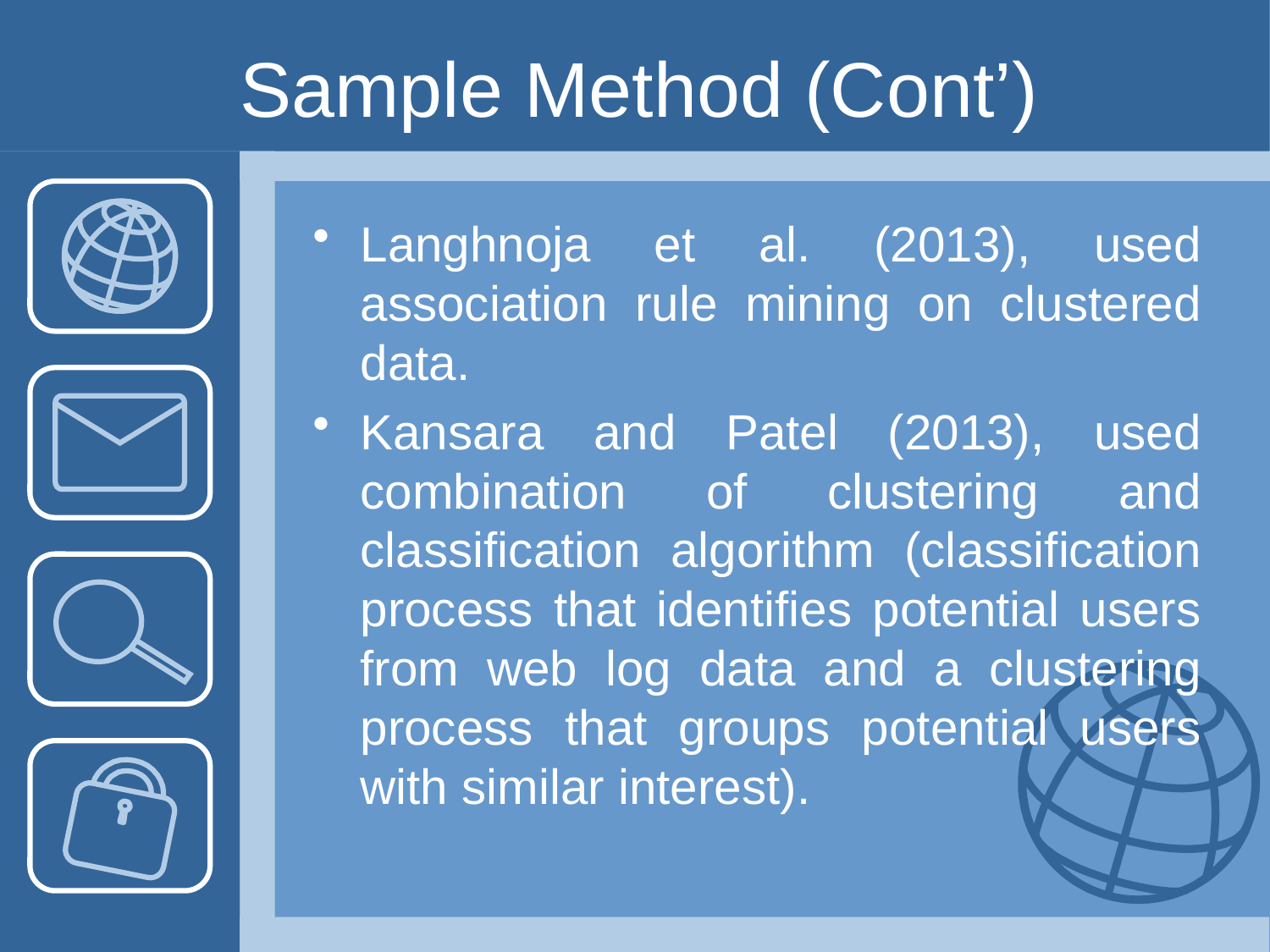

# Sample Method (Cont’)
Langhnoja et al. (2013), used association rule mining on clustered data.
Kansara and Patel (2013), used combination of clustering and classification algorithm (classification process that identifies potential users from web log data and a clustering process that groups potential users with similar interest).